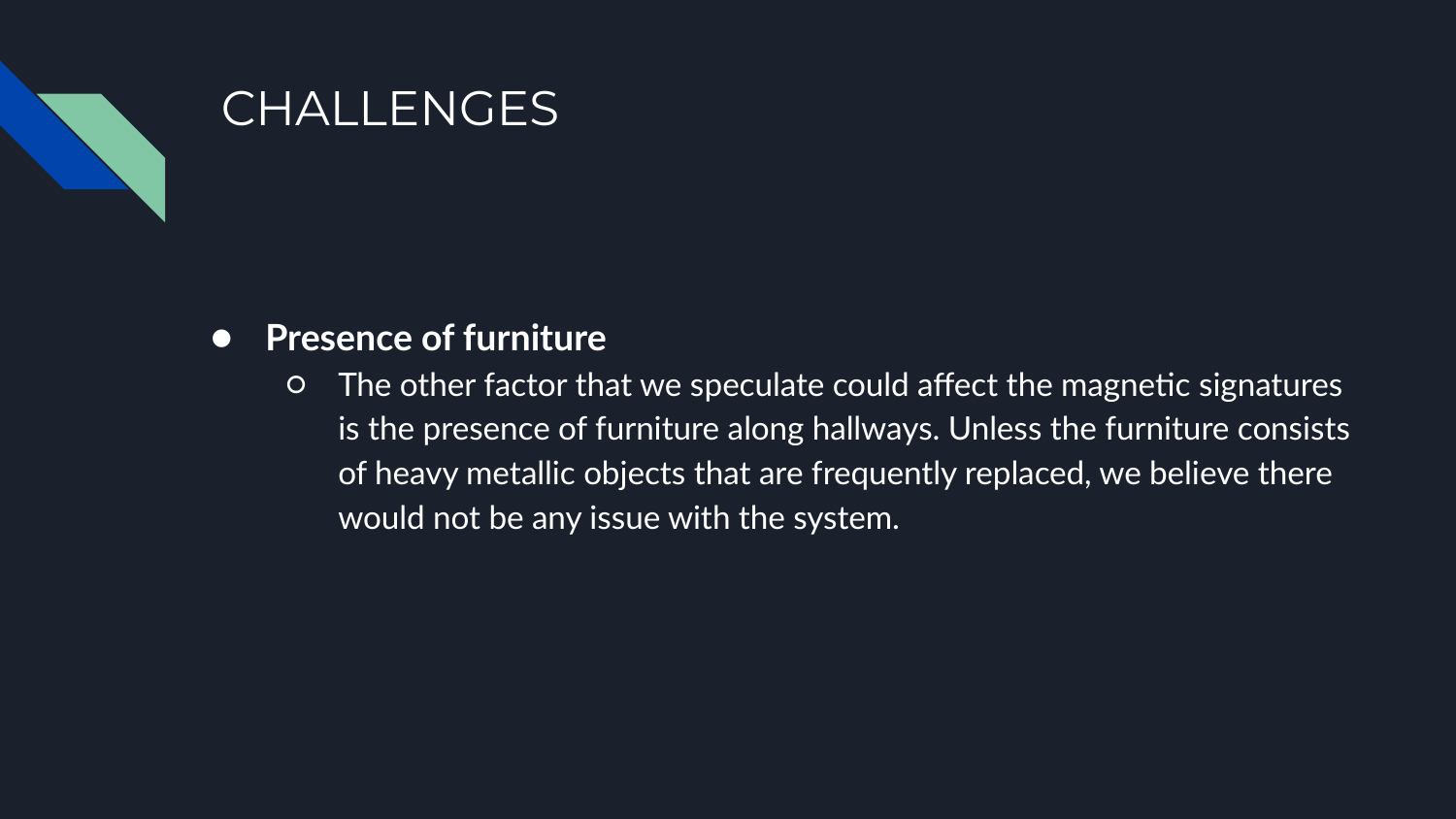

# CHALLENGES
Presence of furniture
Presence of furniture
The other factor that we speculate could affect the magnetic signatures is the presence of furniture along hallways. Unless the furniture consists of heavy metallic objects that are frequently replaced, we believe there would not be any issue with the system.